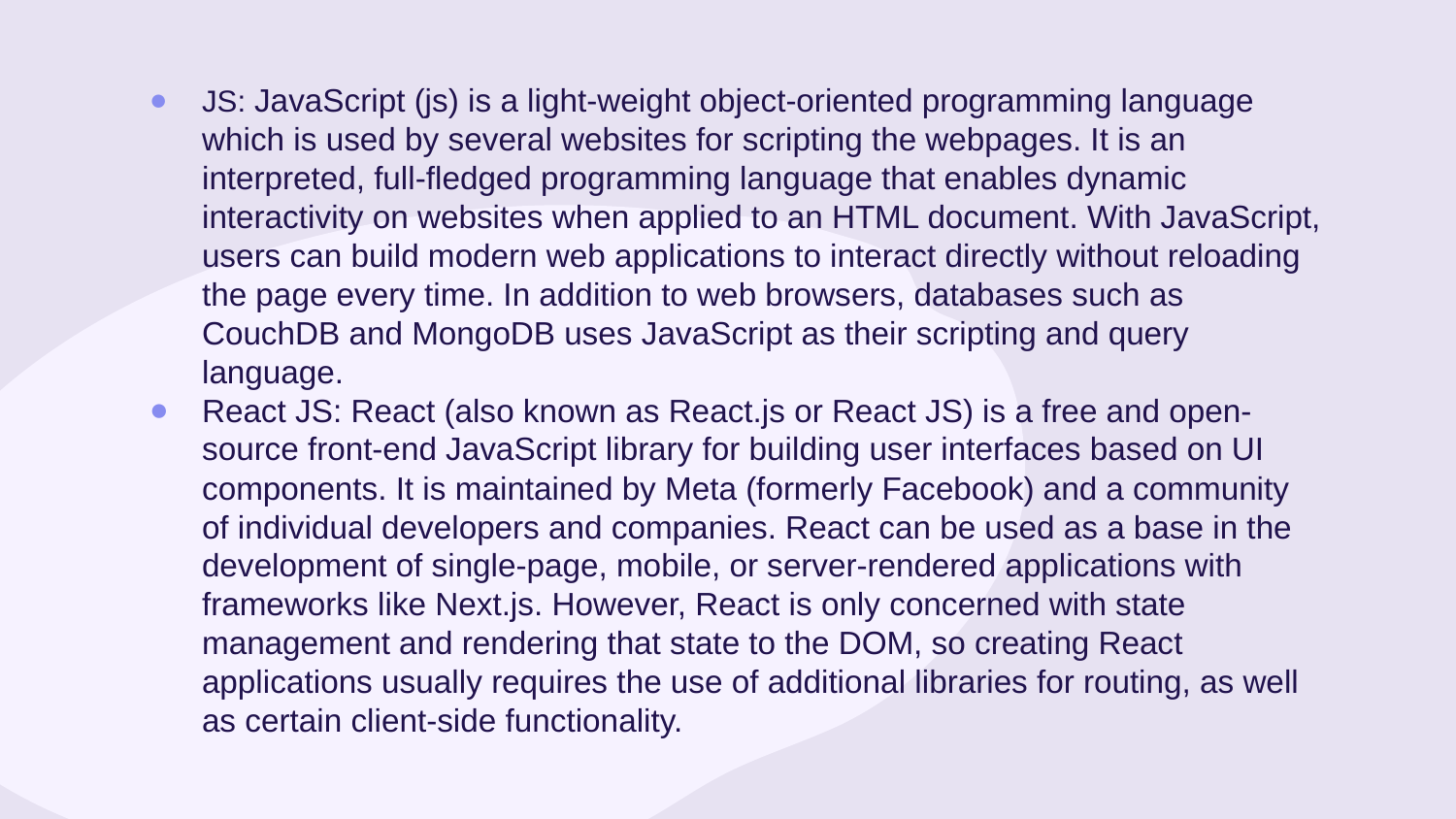

JS: JavaScript (js) is a light-weight object-oriented programming language which is used by several websites for scripting the webpages. It is an interpreted, full-fledged programming language that enables dynamic interactivity on websites when applied to an HTML document. With JavaScript, users can build modern web applications to interact directly without reloading the page every time. In addition to web browsers, databases such as CouchDB and MongoDB uses JavaScript as their scripting and query language.
React JS: React (also known as React.js or React JS) is a free and open-source front-end JavaScript library for building user interfaces based on UI components. It is maintained by Meta (formerly Facebook) and a community of individual developers and companies. React can be used as a base in the development of single-page, mobile, or server-rendered applications with frameworks like Next.js. However, React is only concerned with state management and rendering that state to the DOM, so creating React applications usually requires the use of additional libraries for routing, as well as certain client-side functionality.